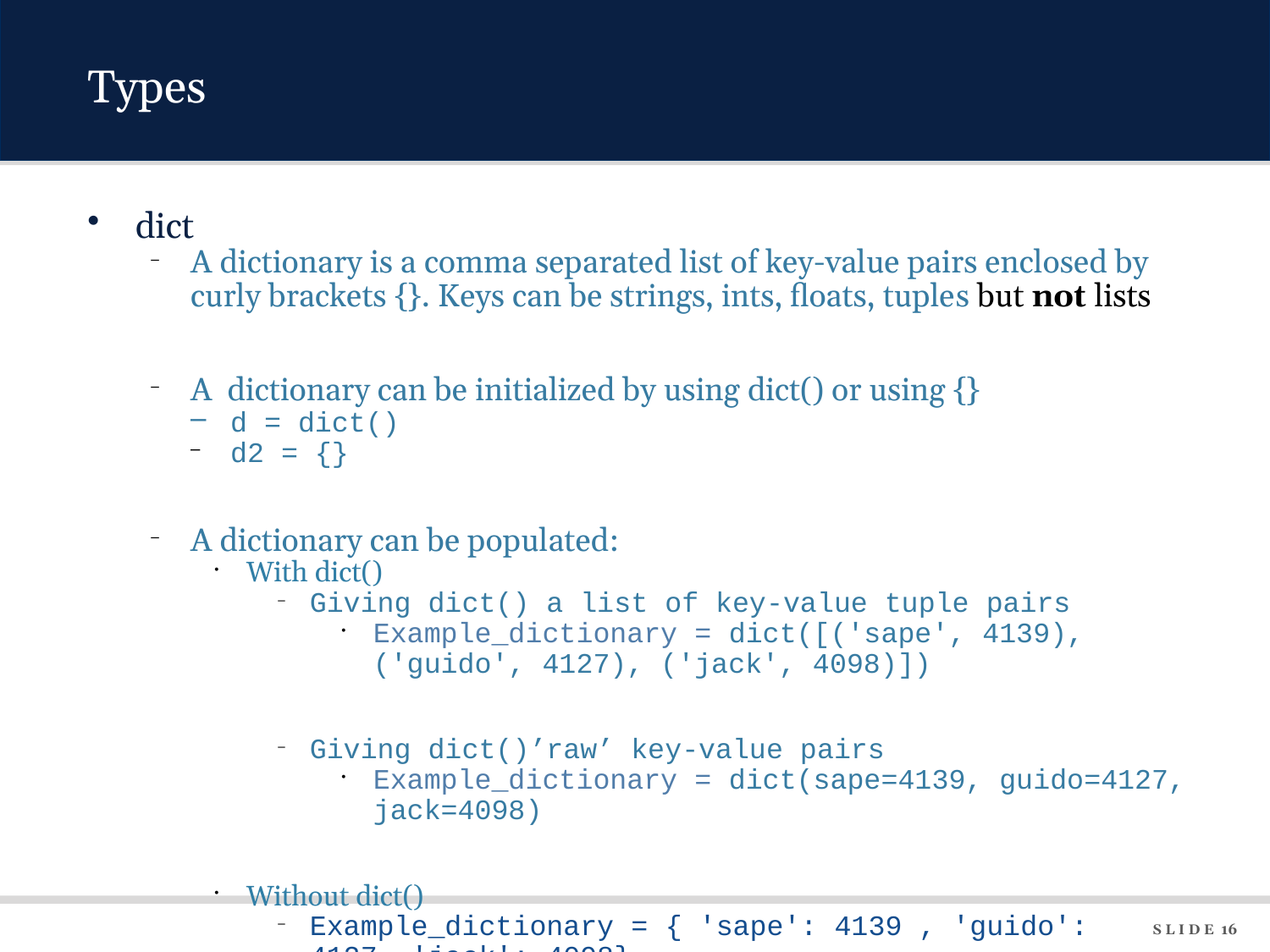

# Types
dict
A dictionary is a comma separated list of key-value pairs enclosed by curly brackets {}. Keys can be strings, ints, floats, tuples but not lists

A  dictionary can be initialized by using dict() or using {}
d = dict()
d2 = {}

A dictionary can be populated:
With dict()
Giving dict() a list of key-value tuple pairs
Example_dictionary = dict([('sape', 4139), ('guido', 4127), ('jack', 4098)])

Giving dict()’raw’ key-value pairs
Example_dictionary = dict(sape=4139, guido=4127, jack=4098)

Without dict()
Example_dictionary = { 'sape': 4139 , 'guido': 4127 ,'jack': 4098}